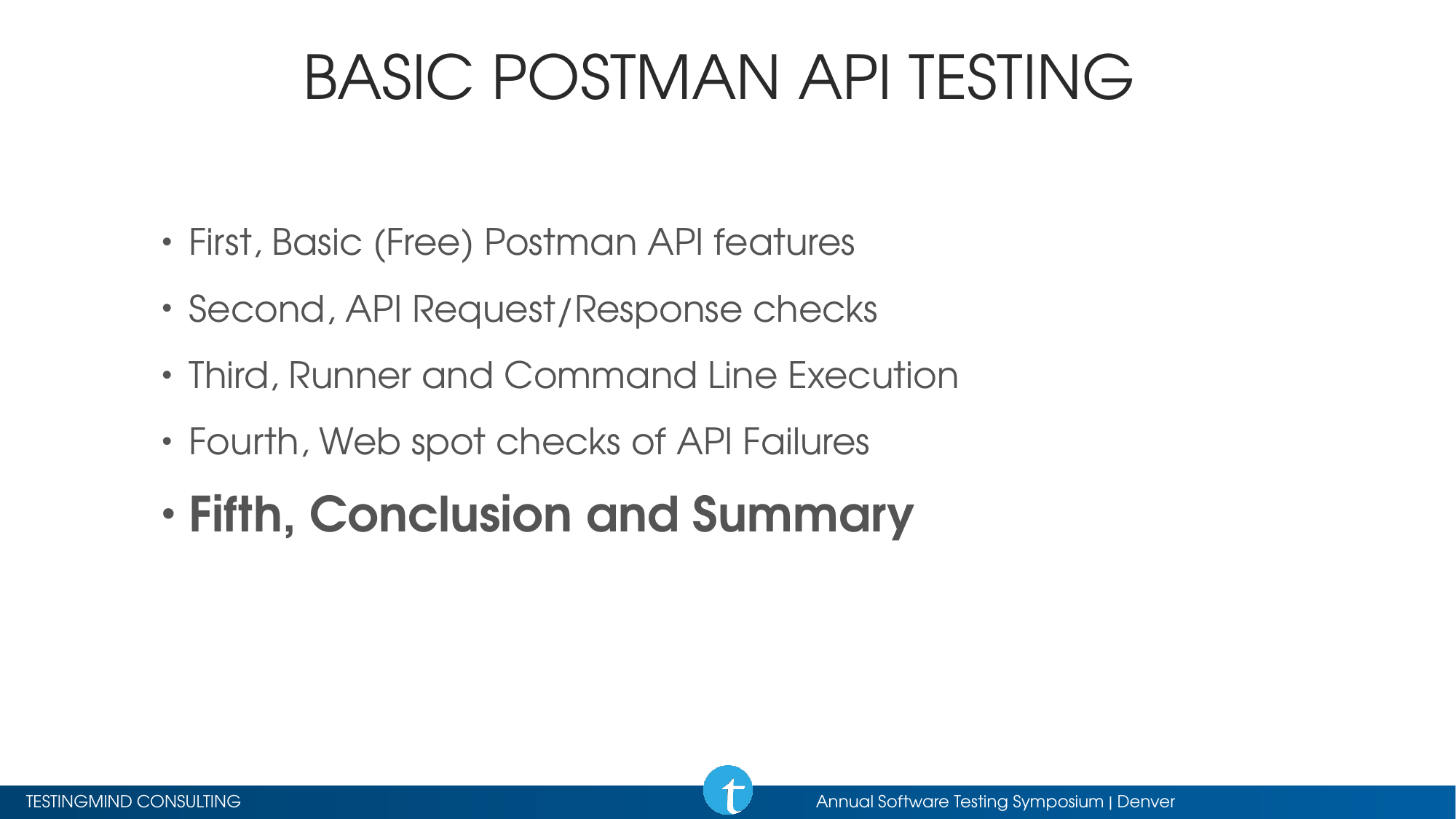

# Basic Postman API testing
First, Basic (Free) Postman API features
Second, API Request/Response checks
Third, Runner and Command Line Execution
Fourth, Web spot checks of API Failures
Fifth, Conclusion and Summary